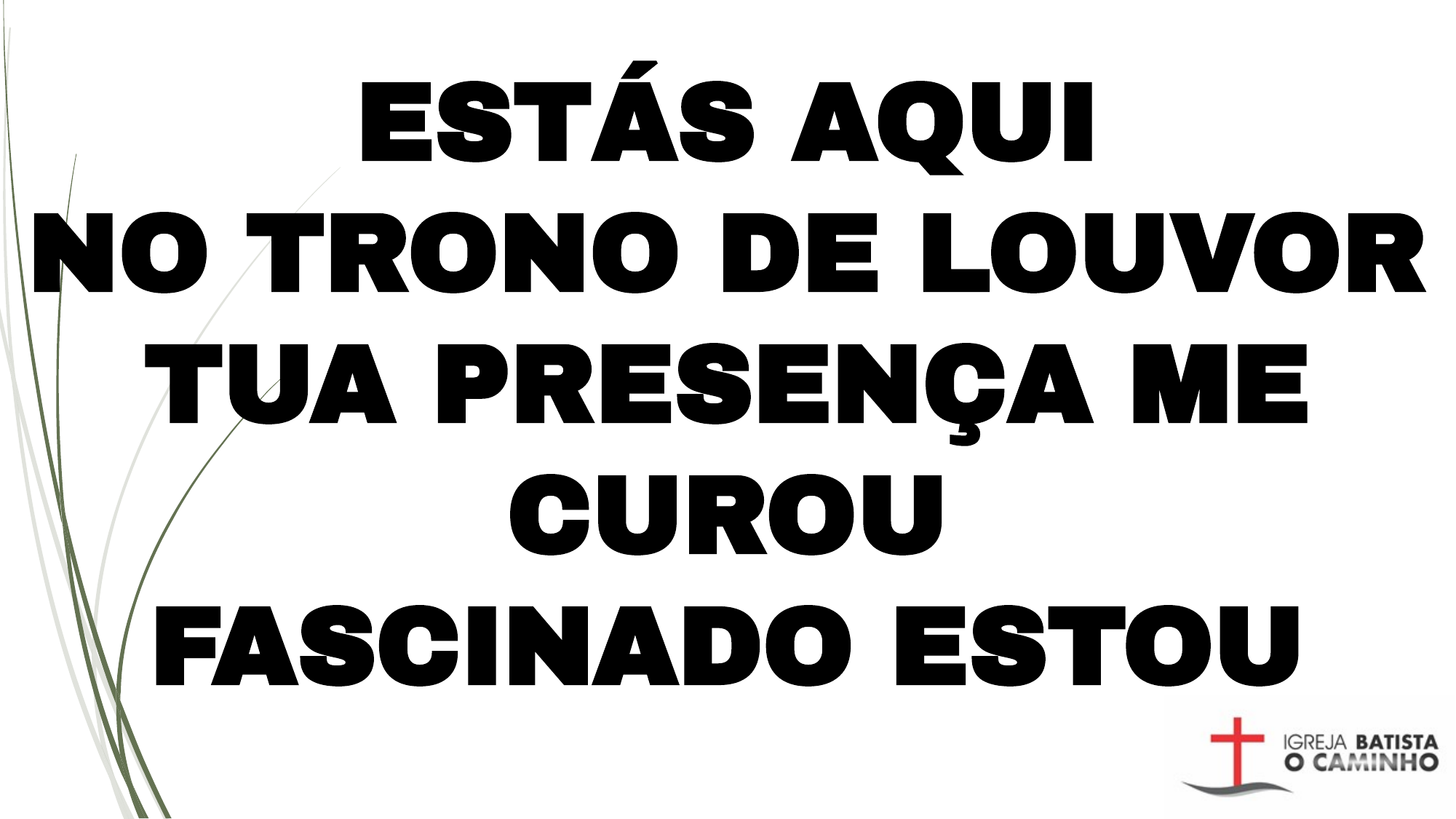

# ESTÁS AQUI NO TRONO DE LOUVOR TUA PRESENÇA ME CUROU FASCINADO ESTOU